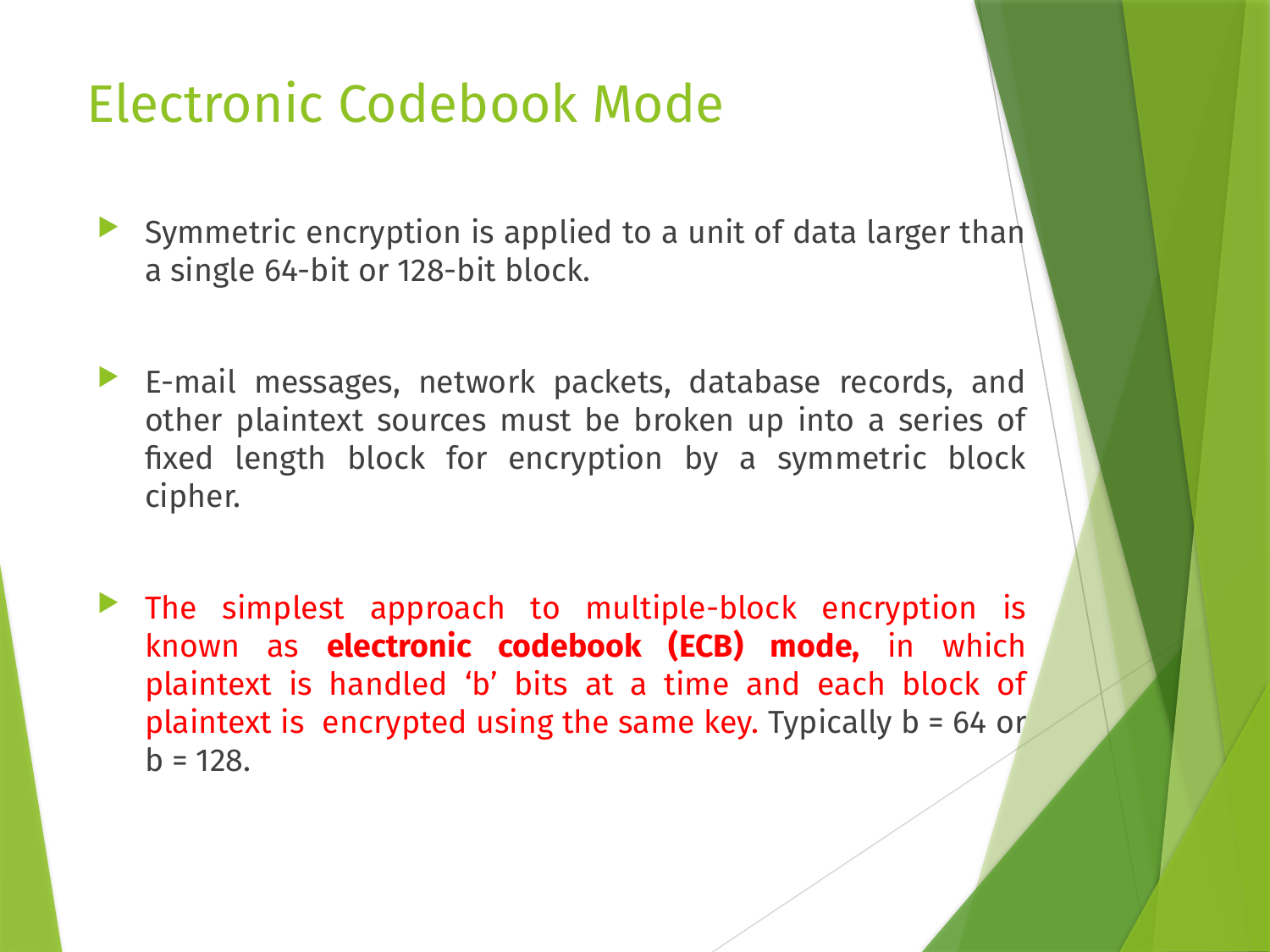

# Electronic Codebook Mode
Symmetric encryption is applied to a unit of data larger than a single 64-bit or 128-bit block.

E-mail messages, network packets, database records, and other plaintext sources must be broken up into a series of fixed length block for encryption by a symmetric block cipher.

The simplest approach to multiple-block encryption is known as electronic codebook (ECB) mode, in which plaintext is handled ‘b’ bits at a time and each block of plaintext is  encrypted using the same key. Typically b = 64 or b = 128.